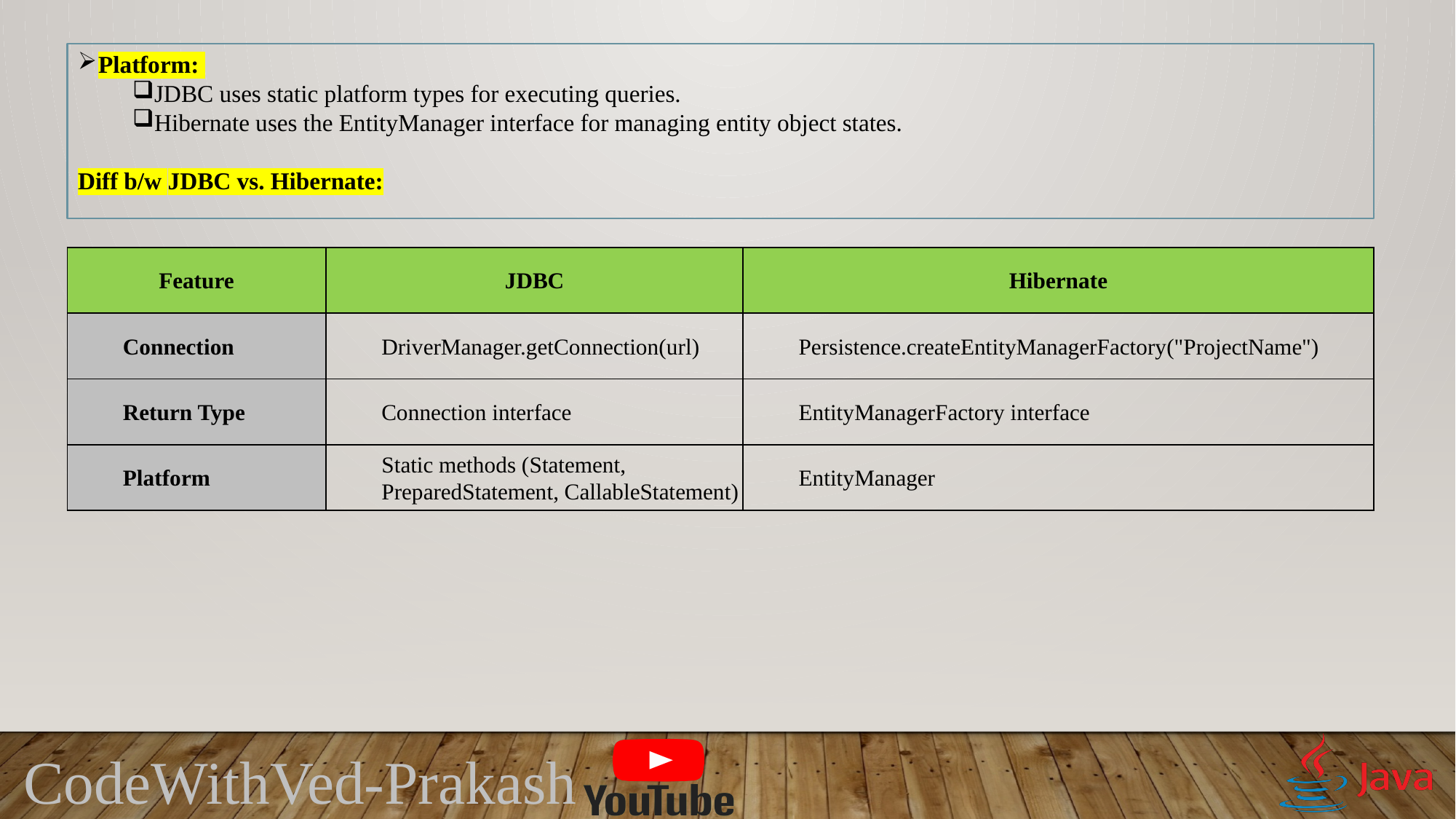

Platform:
JDBC uses static platform types for executing queries.
Hibernate uses the EntityManager interface for managing entity object states.
Diff b/w JDBC vs. Hibernate:

| Feature | JDBC | Hibernate |
| --- | --- | --- |
| Connection | DriverManager.getConnection(url) | Persistence.createEntityManagerFactory("ProjectName") |
| Return Type | Connection interface | EntityManagerFactory interface |
| Platform | Static methods (Statement, PreparedStatement, CallableStatement) | EntityManager |